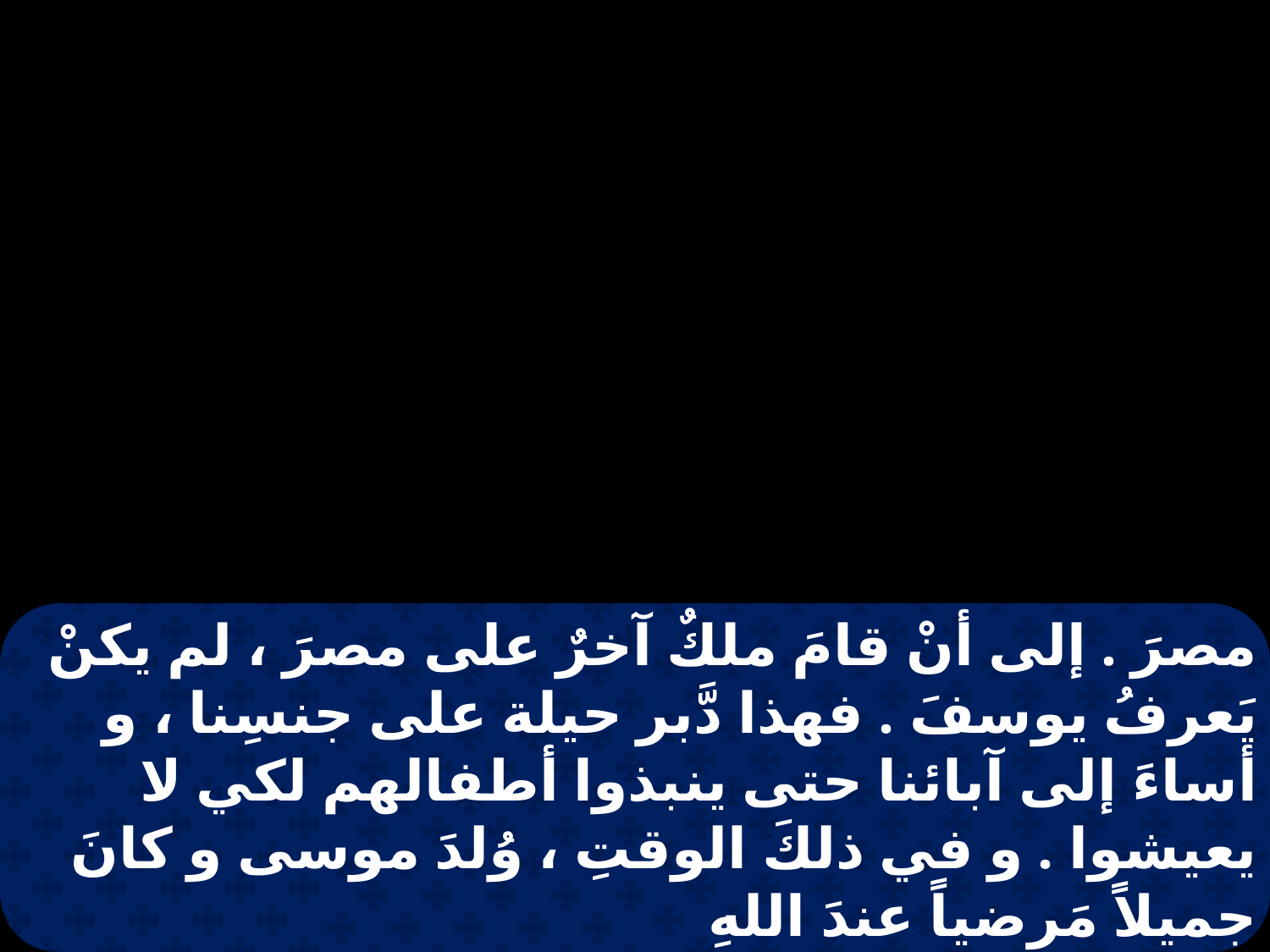

مصرَ . إلى أنْ قامَ ملكٌ آخرٌ على مصرَ ، لم يكنْ يَعرفُ يوسفَ . فهذا دَّبر حيلة على جنسِنا ، و أساءَ إلى آبائنا حتى ينبذوا أطفالهم لكي لا يعيشوا . و في ذلكَ الوقتِ ، وُلدَ موسى و كانَ جميلاً مَرضياً عندَ اللهِ